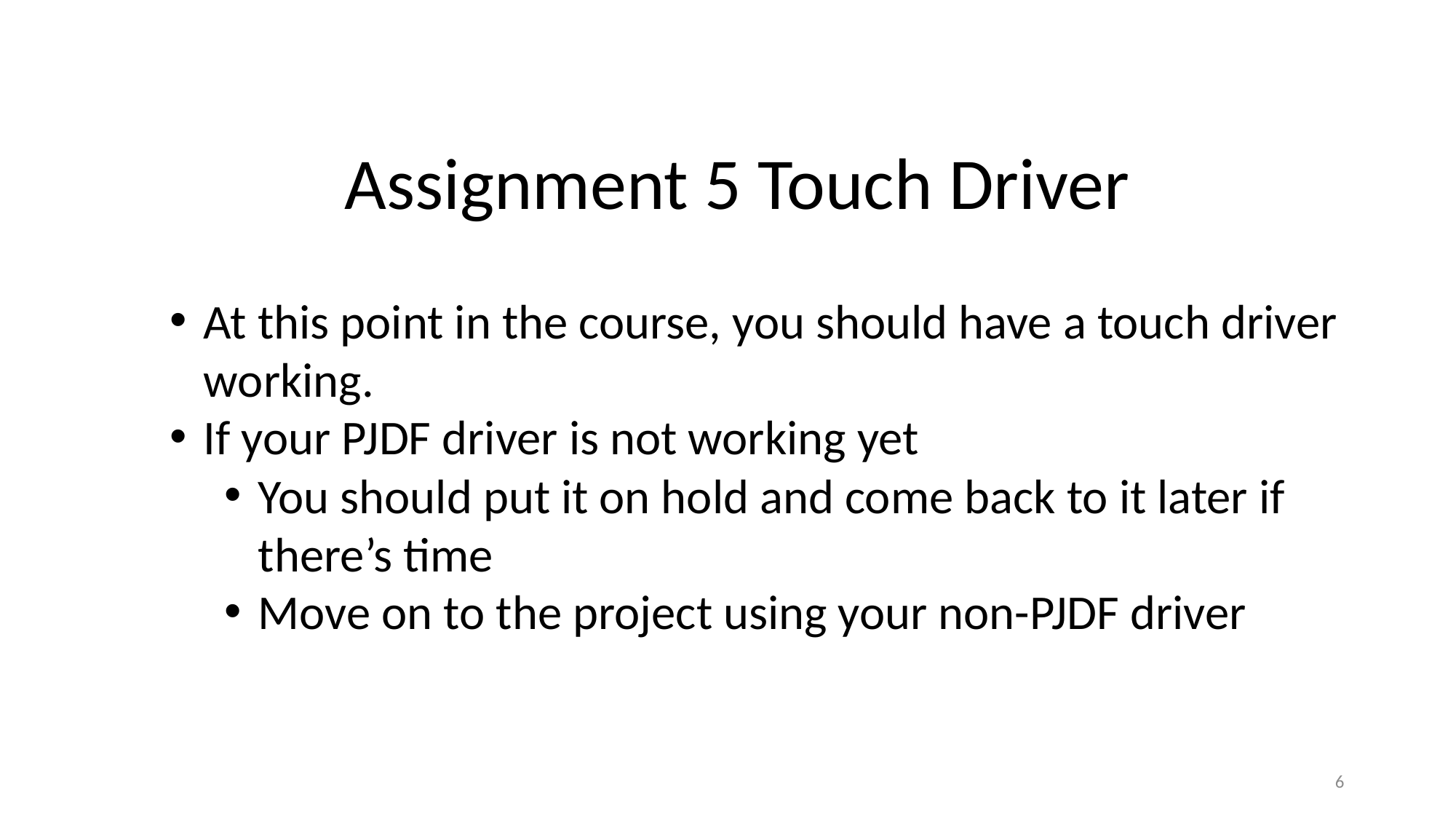

# Assignment 5 Touch Driver
At this point in the course, you should have a touch driver working.
If your PJDF driver is not working yet
You should put it on hold and come back to it later if there’s time
Move on to the project using your non-PJDF driver

6